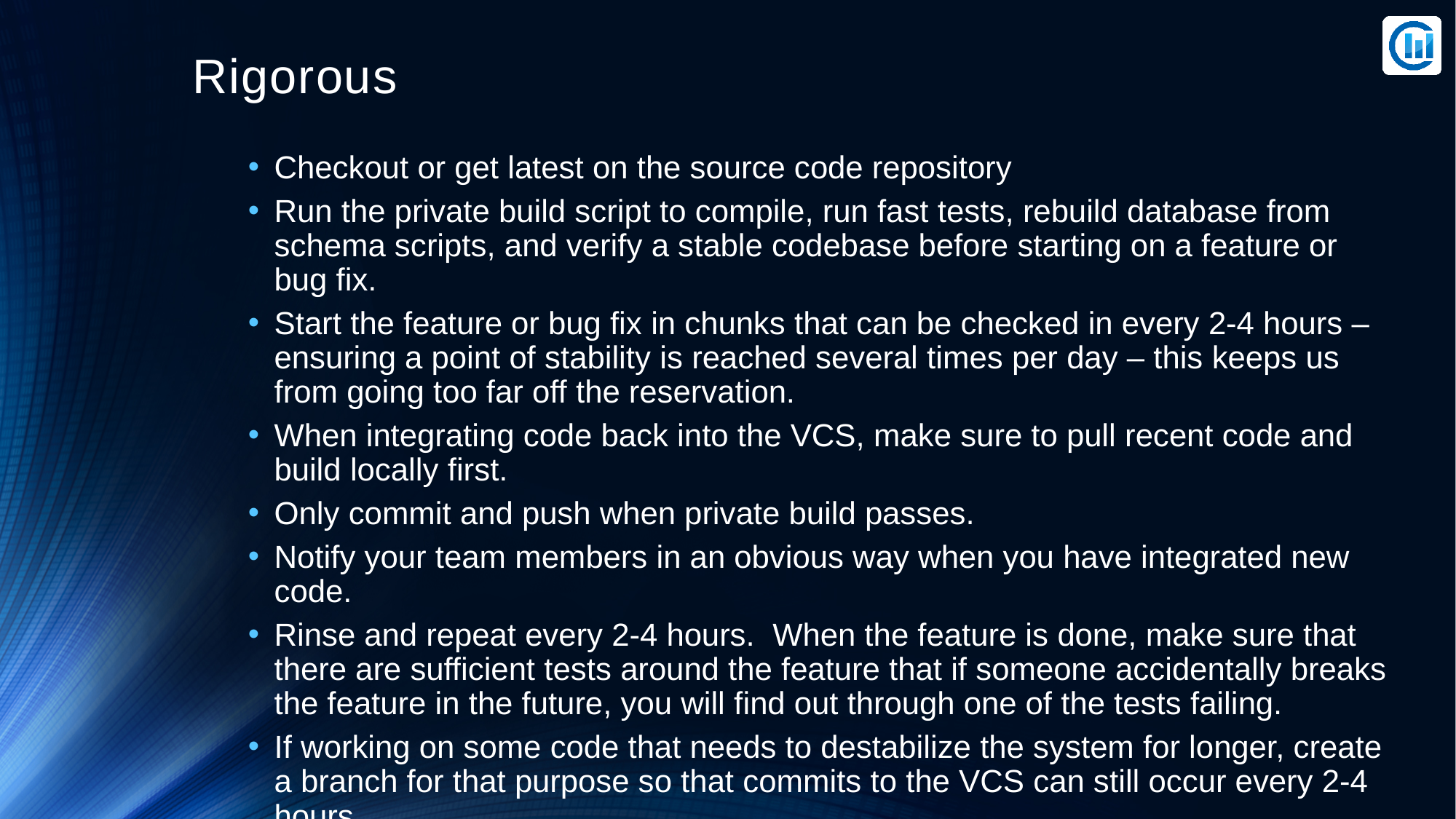

# Rigorous
Checkout or get latest on the source code repository
Run the private build script to compile, run fast tests, rebuild database from schema scripts, and verify a stable codebase before starting on a feature or bug fix.
Start the feature or bug fix in chunks that can be checked in every 2-4 hours – ensuring a point of stability is reached several times per day – this keeps us from going too far off the reservation.
When integrating code back into the VCS, make sure to pull recent code and build locally first.
Only commit and push when private build passes.
Notify your team members in an obvious way when you have integrated new code.
Rinse and repeat every 2-4 hours.  When the feature is done, make sure that there are sufficient tests around the feature that if someone accidentally breaks the feature in the future, you will find out through one of the tests failing.
If working on some code that needs to destabilize the system for longer, create a branch for that purpose so that commits to the VCS can still occur every 2-4 hours.